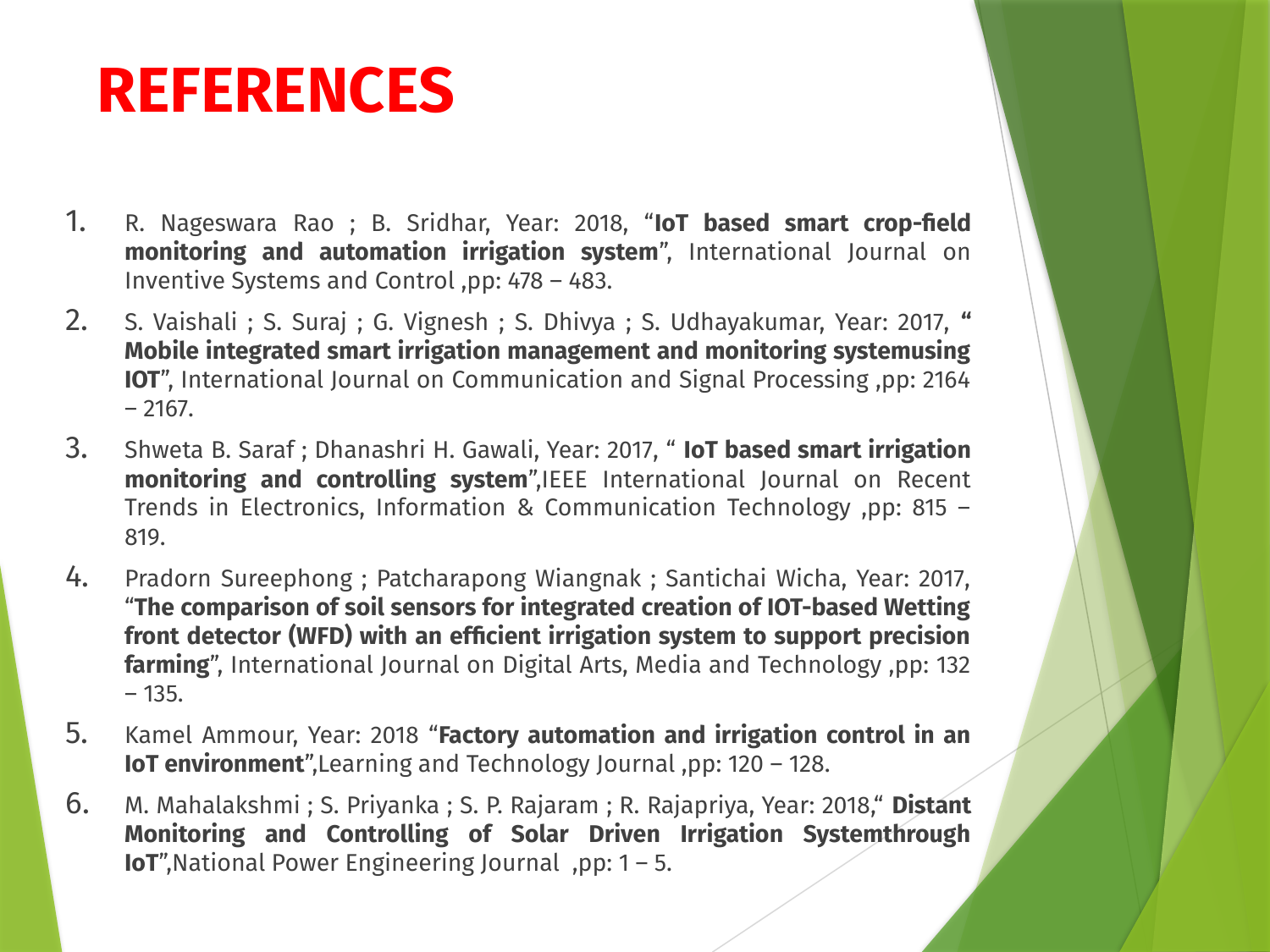

# REFERENCES
R. Nageswara Rao ; B. Sridhar, Year: 2018, “IoT based smart crop-field monitoring and automation irrigation system”, International Journal on Inventive Systems and Control ,pp: 478 – 483.
S. Vaishali ; S. Suraj ; G. Vignesh ; S. Dhivya ; S. Udhayakumar, Year: 2017, “ Mobile integrated smart irrigation management and monitoring systemusing IOT”, International Journal on Communication and Signal Processing ,pp: 2164 – 2167.
Shweta B. Saraf ; Dhanashri H. Gawali, Year: 2017, “ IoT based smart irrigation monitoring and controlling system”,IEEE International Journal on Recent Trends in Electronics, Information & Communication Technology ,pp: 815 – 819.
Pradorn Sureephong ; Patcharapong Wiangnak ; Santichai Wicha, Year: 2017, “The comparison of soil sensors for integrated creation of IOT-based Wetting front detector (WFD) with an efficient irrigation system to support precision farming”, International Journal on Digital Arts, Media and Technology ,pp: 132 – 135.
Kamel Ammour, Year: 2018 “Factory automation and irrigation control in an IoT environment”,Learning and Technology Journal ,pp: 120 – 128.
M. Mahalakshmi ; S. Priyanka ; S. P. Rajaram ; R. Rajapriya, Year: 2018,“ Distant Monitoring and Controlling of Solar Driven Irrigation Systemthrough IoT”,National Power Engineering Journal  ,pp: 1 – 5.